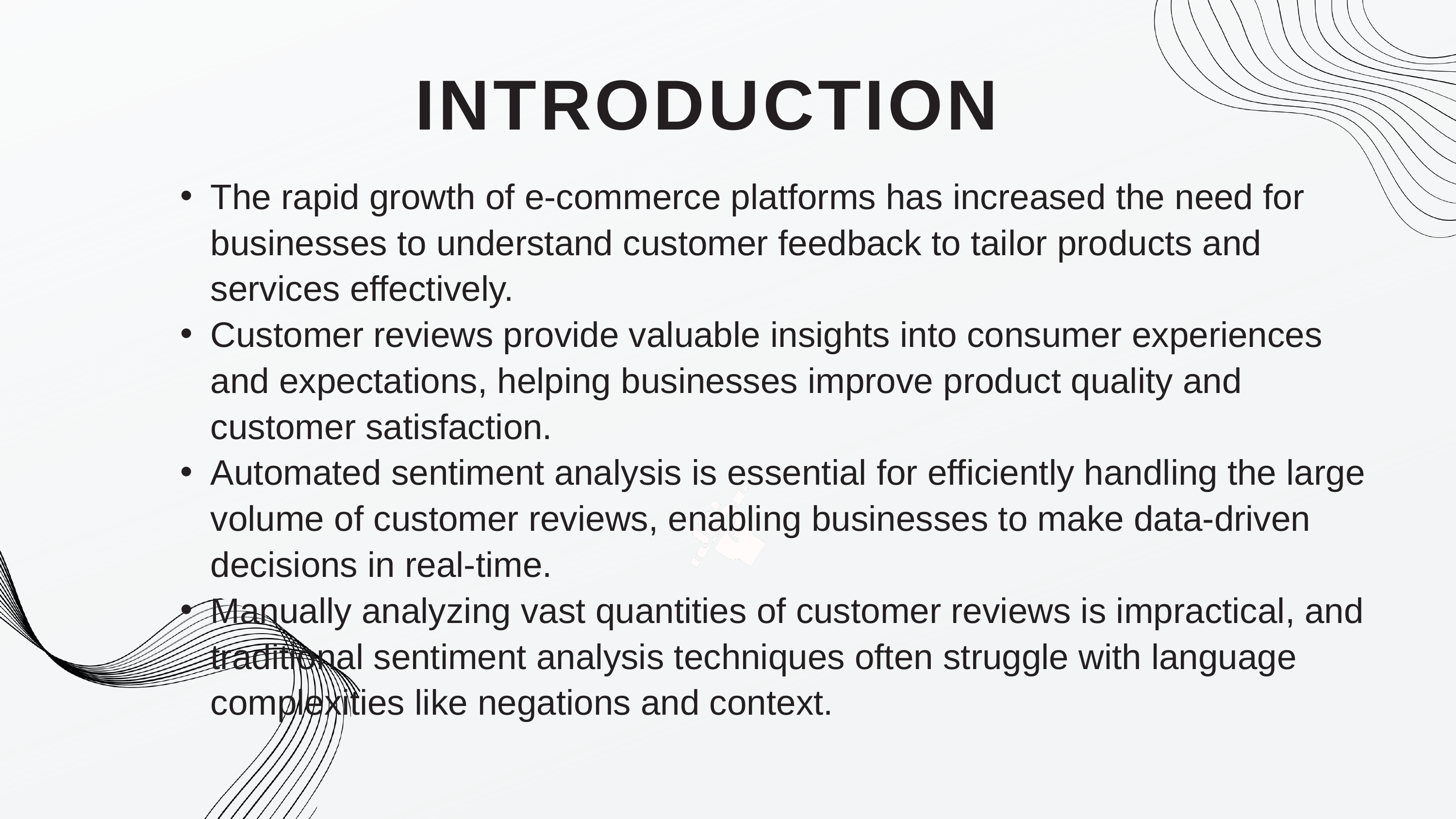

INTRODUCTION
The rapid growth of e-commerce platforms has increased the need for businesses to understand customer feedback to tailor products and services effectively.
Customer reviews provide valuable insights into consumer experiences and expectations, helping businesses improve product quality and customer satisfaction.
Automated sentiment analysis is essential for efficiently handling the large volume of customer reviews, enabling businesses to make data-driven decisions in real-time.
Manually analyzing vast quantities of customer reviews is impractical, and traditional sentiment analysis techniques often struggle with language complexities like negations and context.